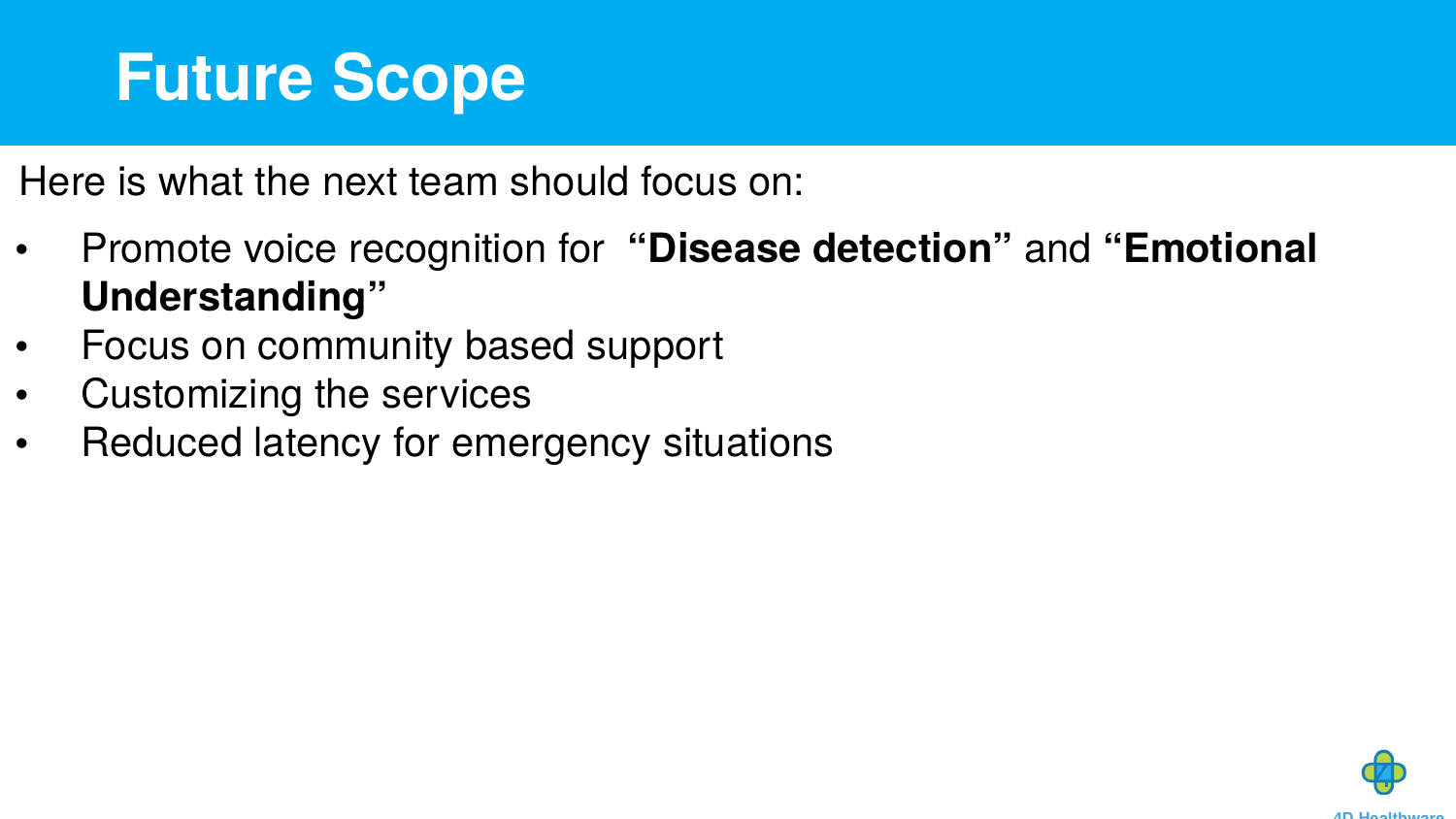

# Future Scope
 Here is what the next team should focus on:
Promote voice recognition for  “Disease detection” and “Emotional Understanding”
Focus on community based support
Customizing the services
Reduced latency for emergency situations